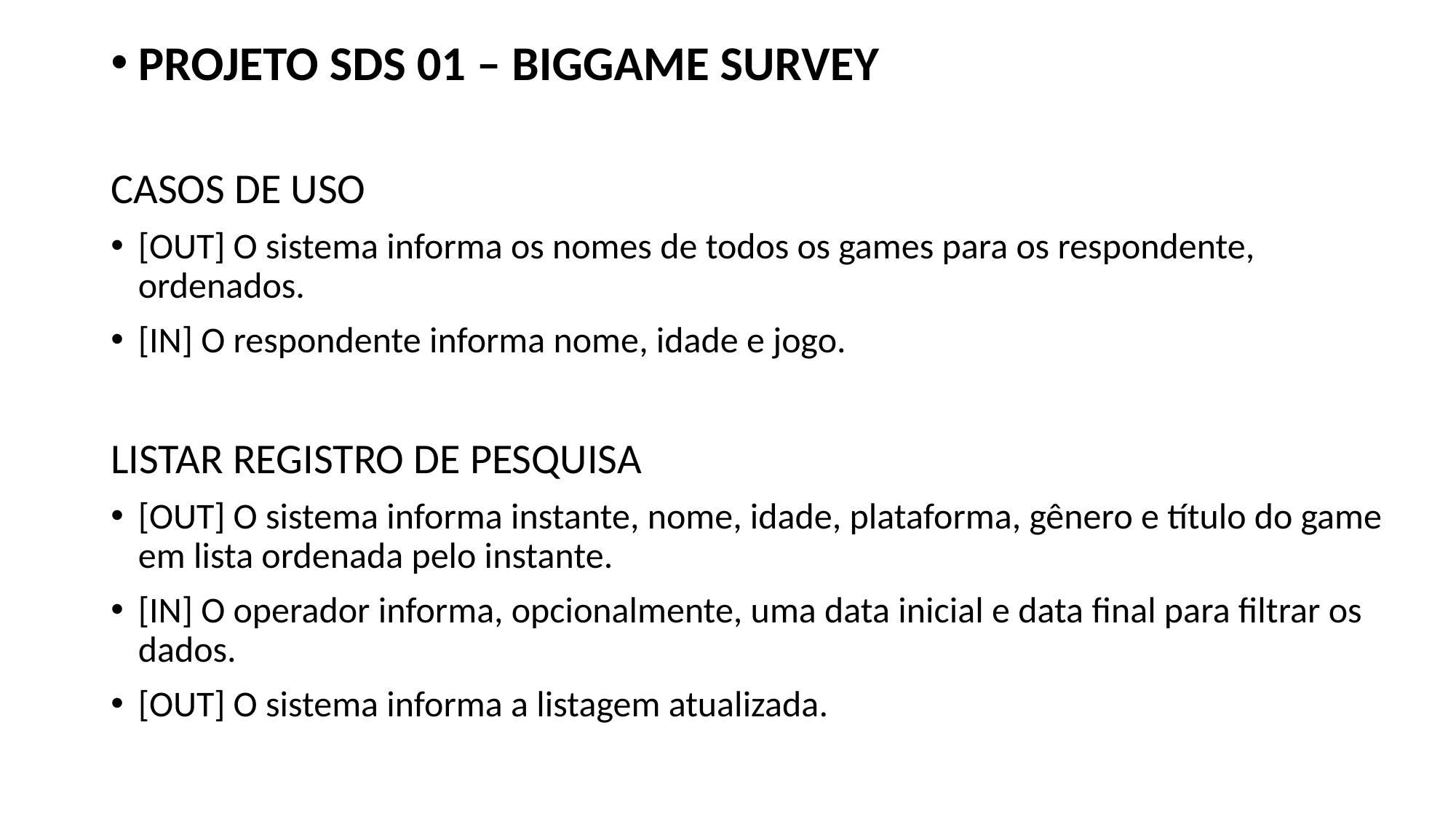

PROJETO SDS 01 – BIGGAME SURVEY

CASOS DE USO
[OUT] O sistema informa os nomes de todos os games para os respondente, ordenados.
[IN] O respondente informa nome, idade e jogo.

LISTAR REGISTRO DE PESQUISA
[OUT] O sistema informa instante, nome, idade, plataforma, gênero e título do game em lista ordenada pelo instante.
[IN] O operador informa, opcionalmente, uma data inicial e data final para filtrar os dados.
[OUT] O sistema informa a listagem atualizada.